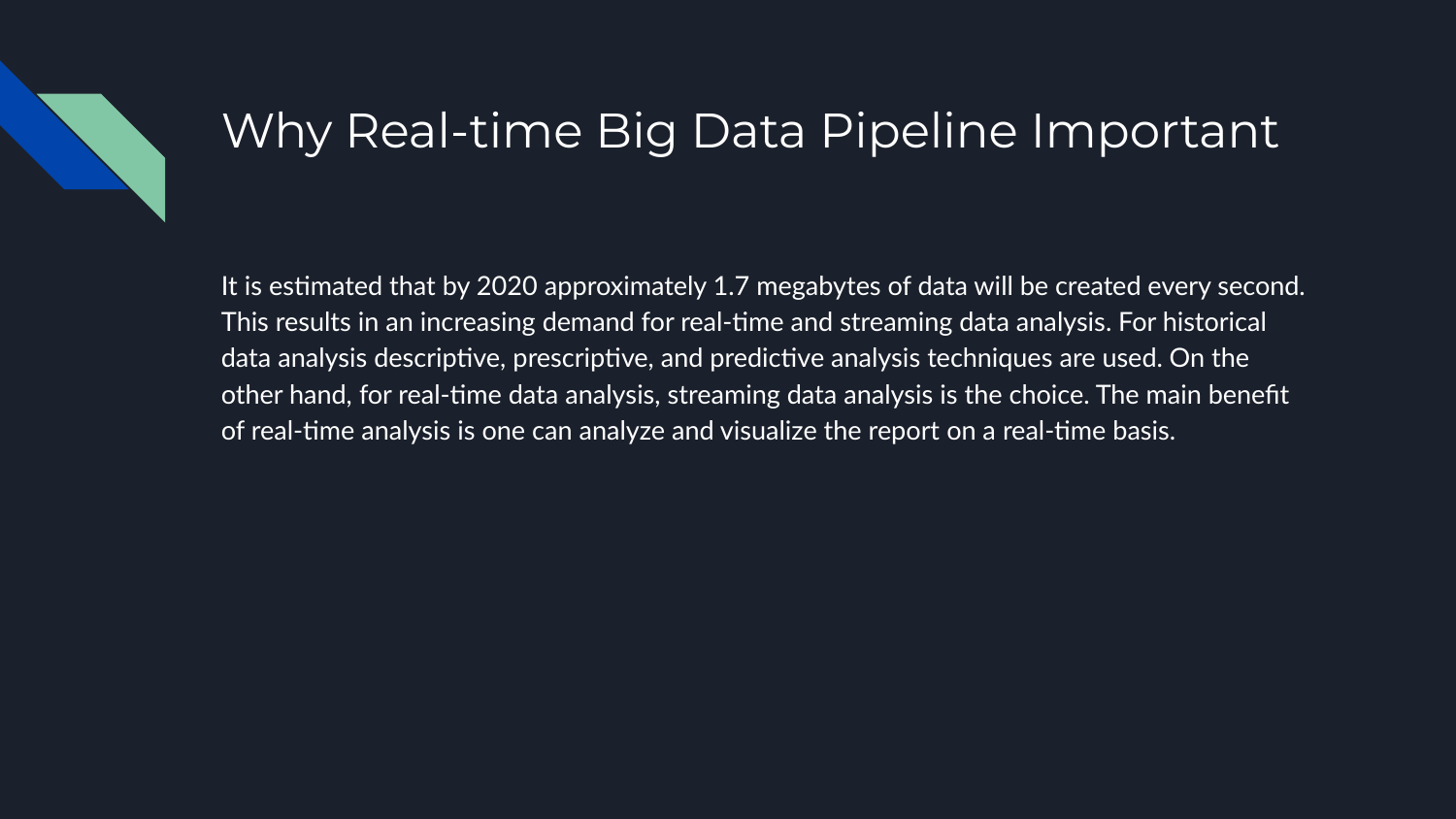

# Why Real-time Big Data Pipeline Important

It is estimated that by 2020 approximately 1.7 megabytes of data will be created every second. This results in an increasing demand for real-time and streaming data analysis. For historical data analysis descriptive, prescriptive, and predictive analysis techniques are used. On the other hand, for real-time data analysis, streaming data analysis is the choice. The main benefit of real-time analysis is one can analyze and visualize the report on a real-time basis.